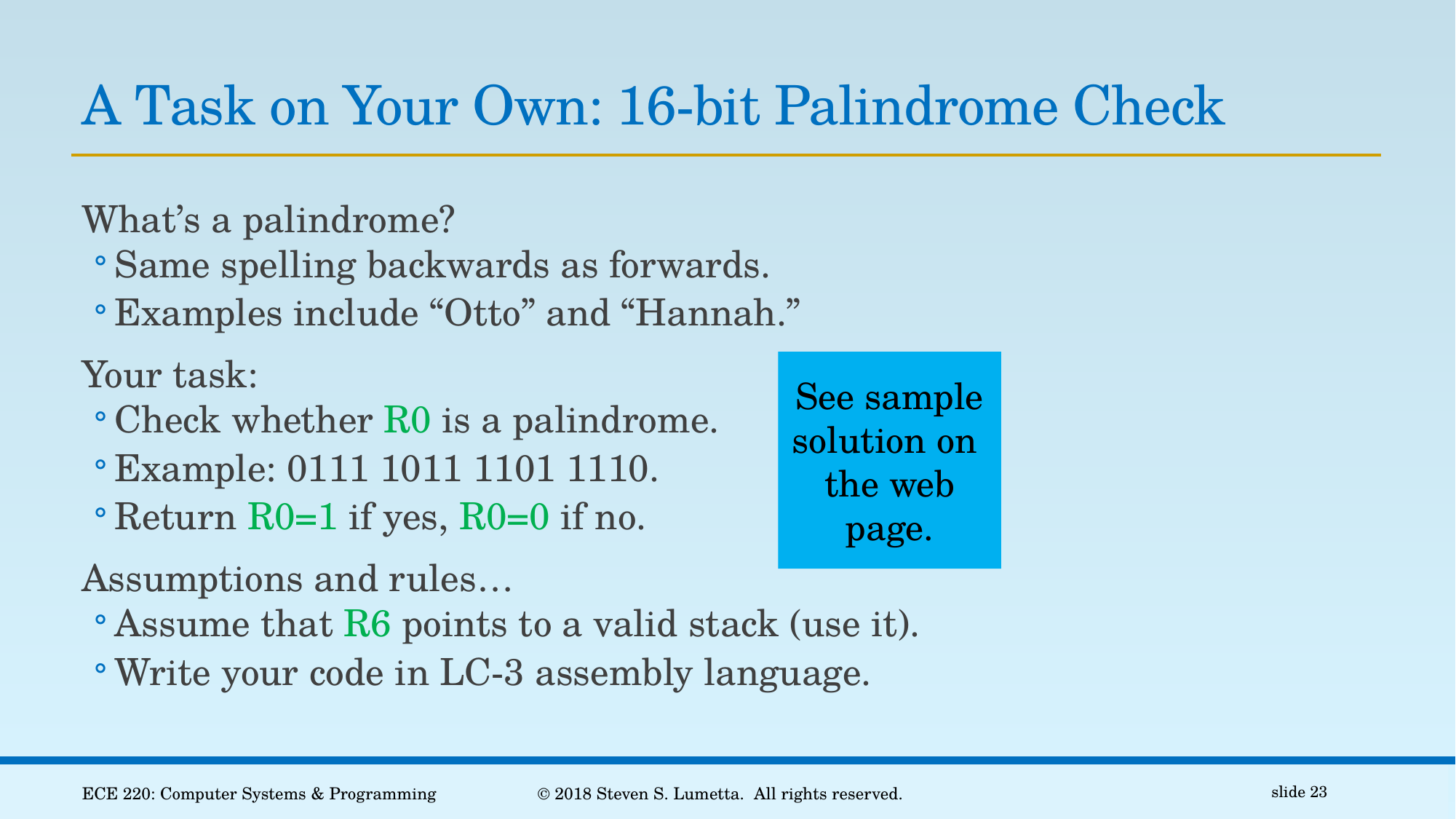

# A Task on Your Own: 16-bit Palindrome Check
What’s a palindrome?
Same spelling backwards as forwards.
Examples include “Otto” and “Hannah.”
Your task:
Check whether R0 is a palindrome.
Example: 0111 1011 1101 1110.
Return R0=1 if yes, R0=0 if no.
Assumptions and rules…
Assume that R6 points to a valid stack (use it).
Write your code in LC-3 assembly language.

See sample solution on
the web page.
ECE 220: Computer Systems & Programming
© 2018 Steven S. Lumetta.  All rights reserved.
slide 23